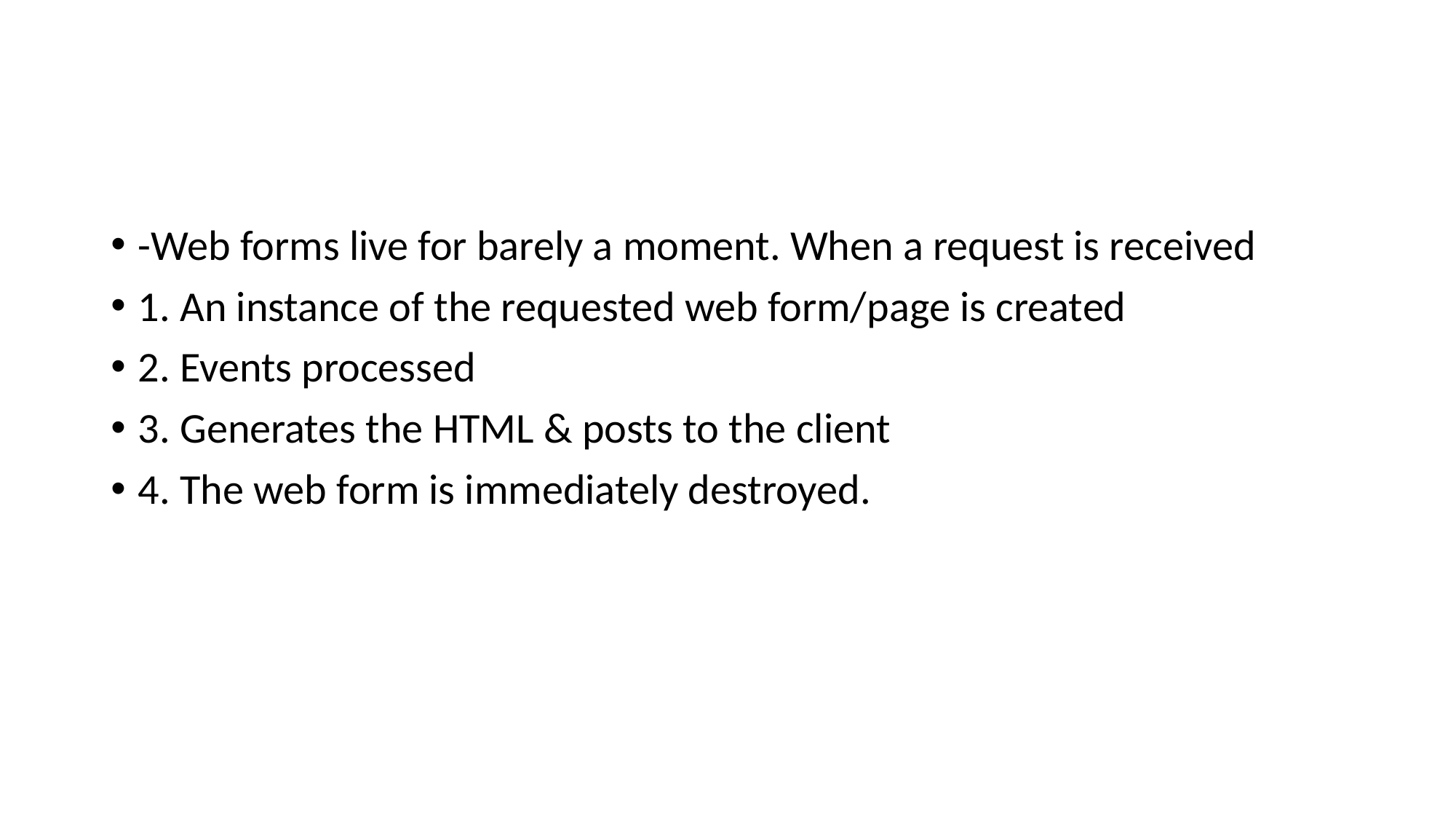

#
-Web forms live for barely a moment. When a request is received
1. An instance of the requested web form/page is created
2. Events processed
3. Generates the HTML & posts to the client
4. The web form is immediately destroyed.